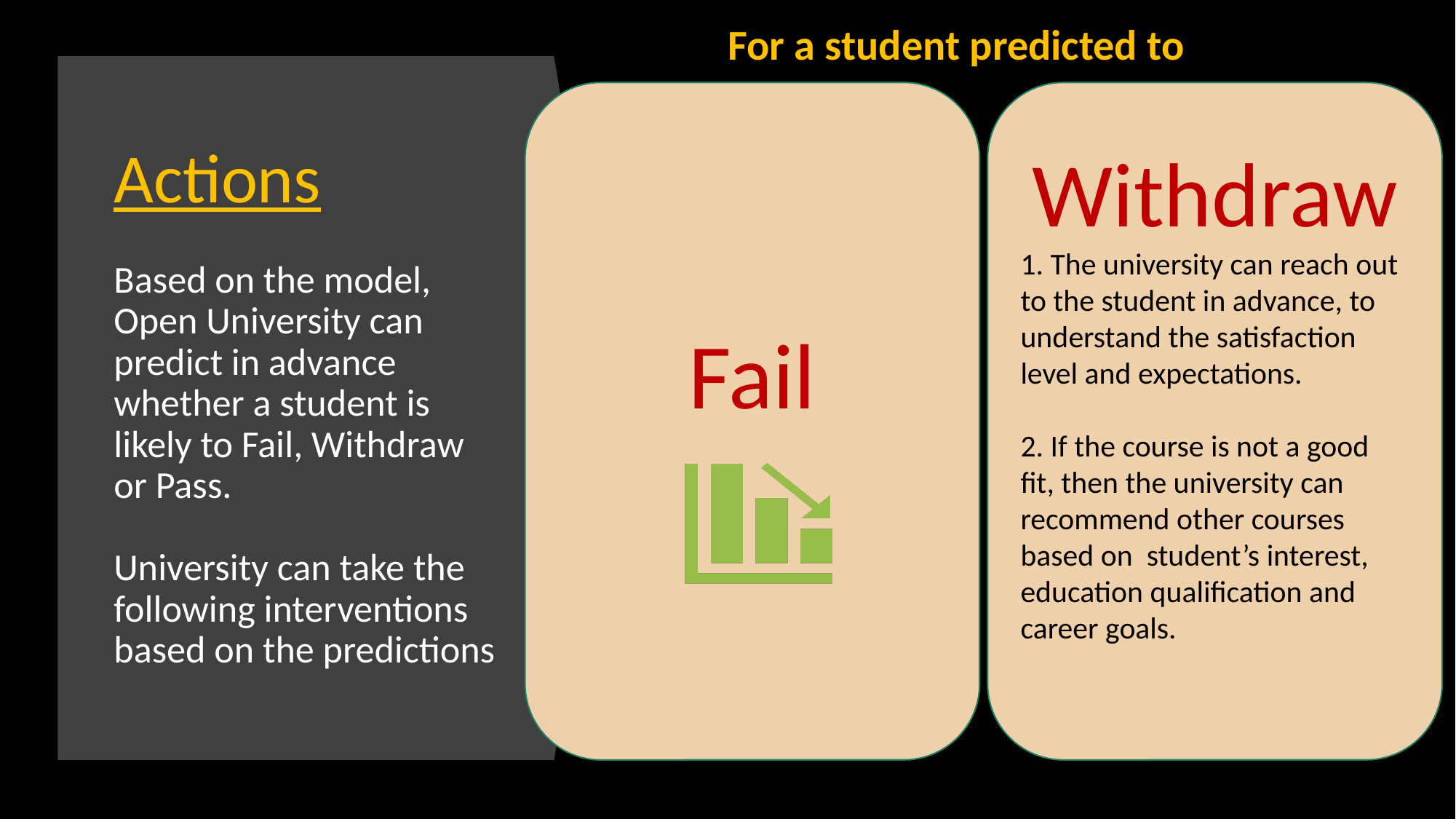

For a student predicted to

Fail

Withdraw
1. The university can reach out to the student in advance, to understand the satisfaction level and expectations.

2. If the course is not a good fit, then the university can recommend other courses based on  student’s interest, education qualification and career goals.

# Actions Based on the model, Open University can predict in advance whether a student is likely to Fail, Withdraw or Pass. University can take the following interventions based on the predictions